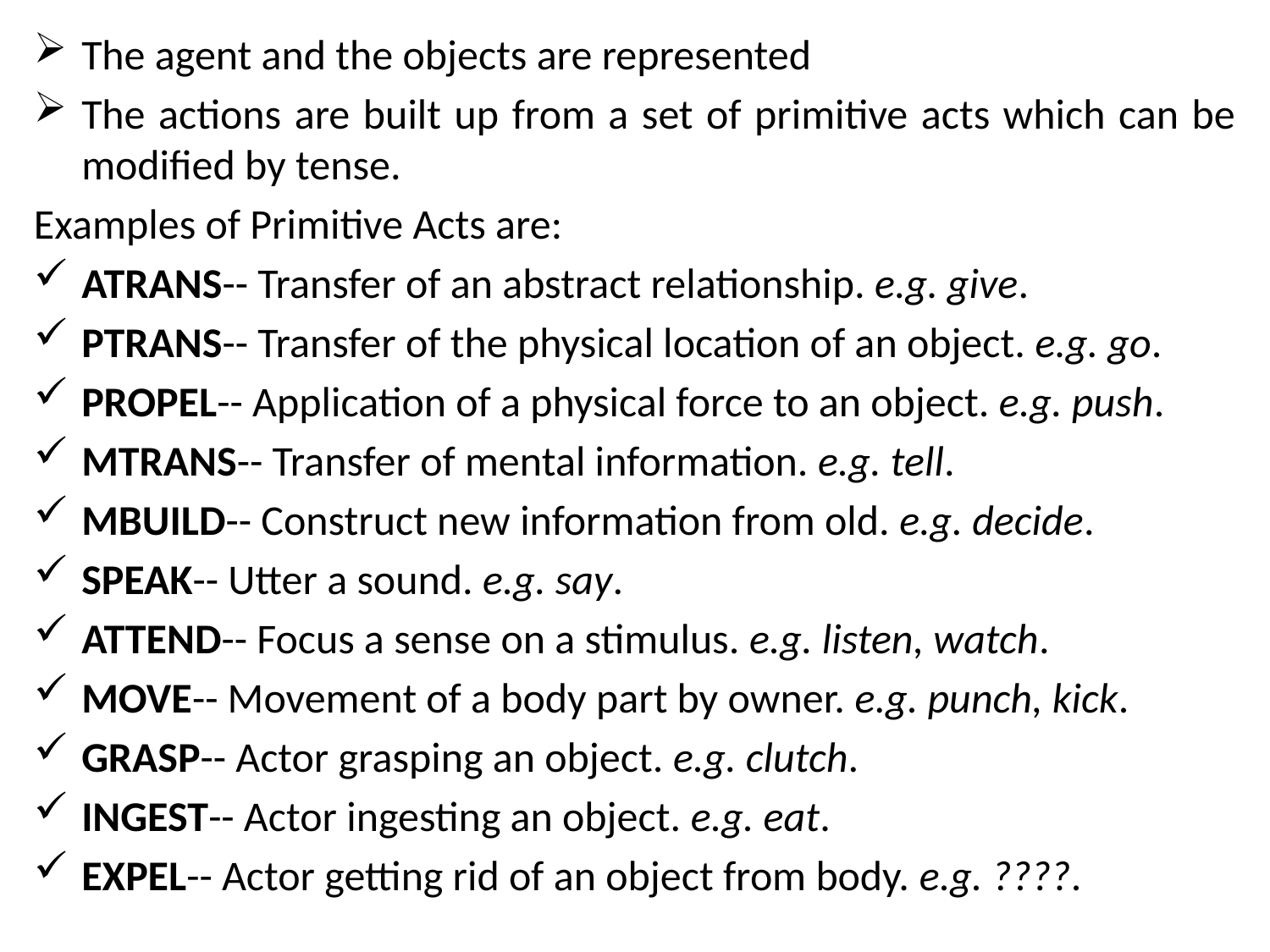

The agent and the objects are represented
The actions are built up from a set of primitive acts which can be modified by tense.
Examples of Primitive Acts are:
ATRANS-- Transfer of an abstract relationship. e.g. give.
PTRANS-- Transfer of the physical location of an object. e.g. go.
PROPEL-- Application of a physical force to an object. e.g. push.
MTRANS-- Transfer of mental information. e.g. tell.
MBUILD-- Construct new information from old. e.g. decide.
SPEAK-- Utter a sound. e.g. say.
ATTEND-- Focus a sense on a stimulus. e.g. listen, watch.
MOVE-- Movement of a body part by owner. e.g. punch, kick.
GRASP-- Actor grasping an object. e.g. clutch.
INGEST-- Actor ingesting an object. e.g. eat.
EXPEL-- Actor getting rid of an object from body. e.g. ????.